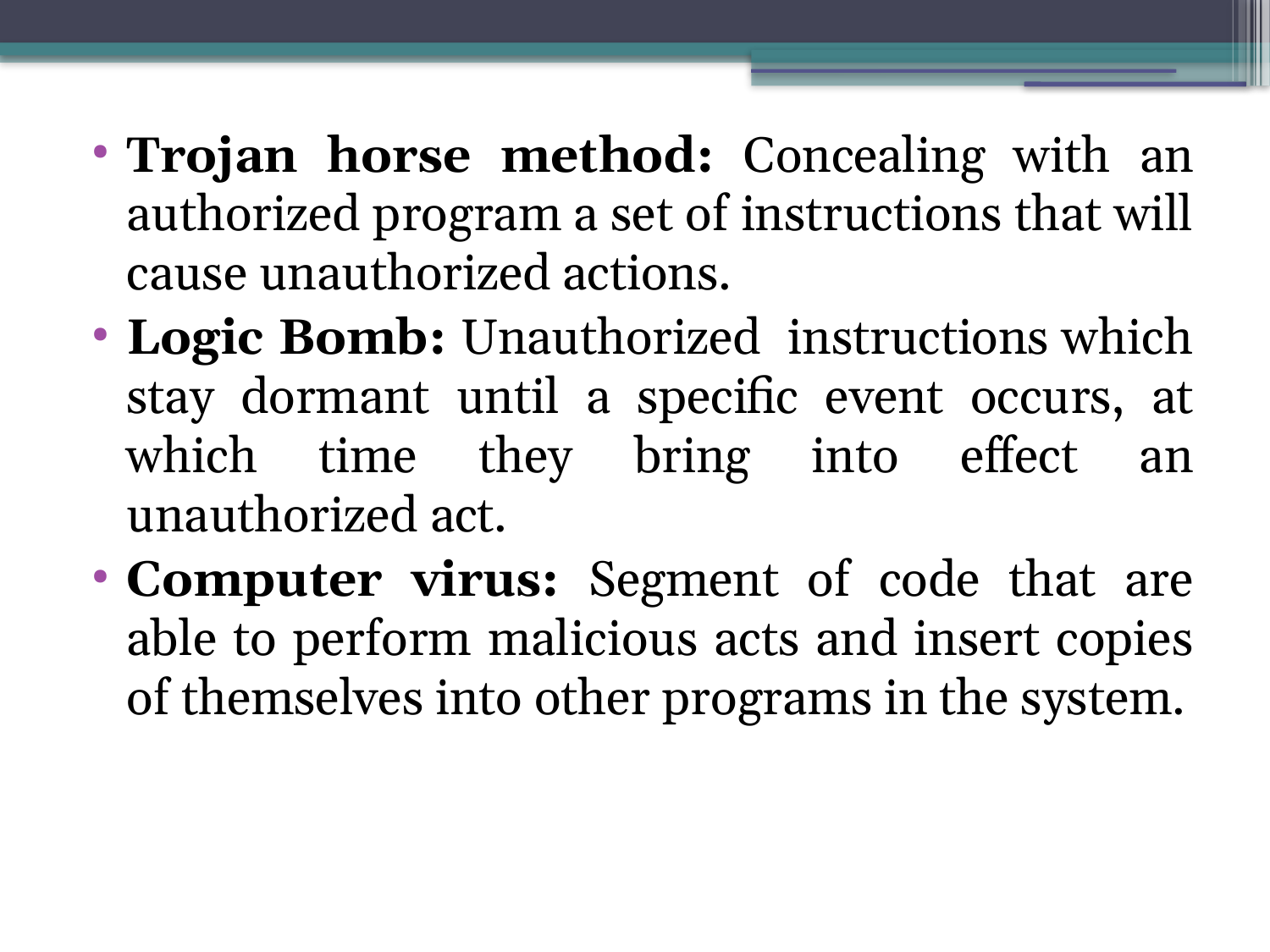

Trojan horse method: Concealing with an authorized program a set of instructions that will cause unauthorized actions.
Logic Bomb: Unauthorized  instructions which stay dormant until a specific event occurs, at which time they bring into effect an unauthorized act.
Computer virus: Segment of code that are able to perform malicious acts and insert copies of themselves into other programs in the system.